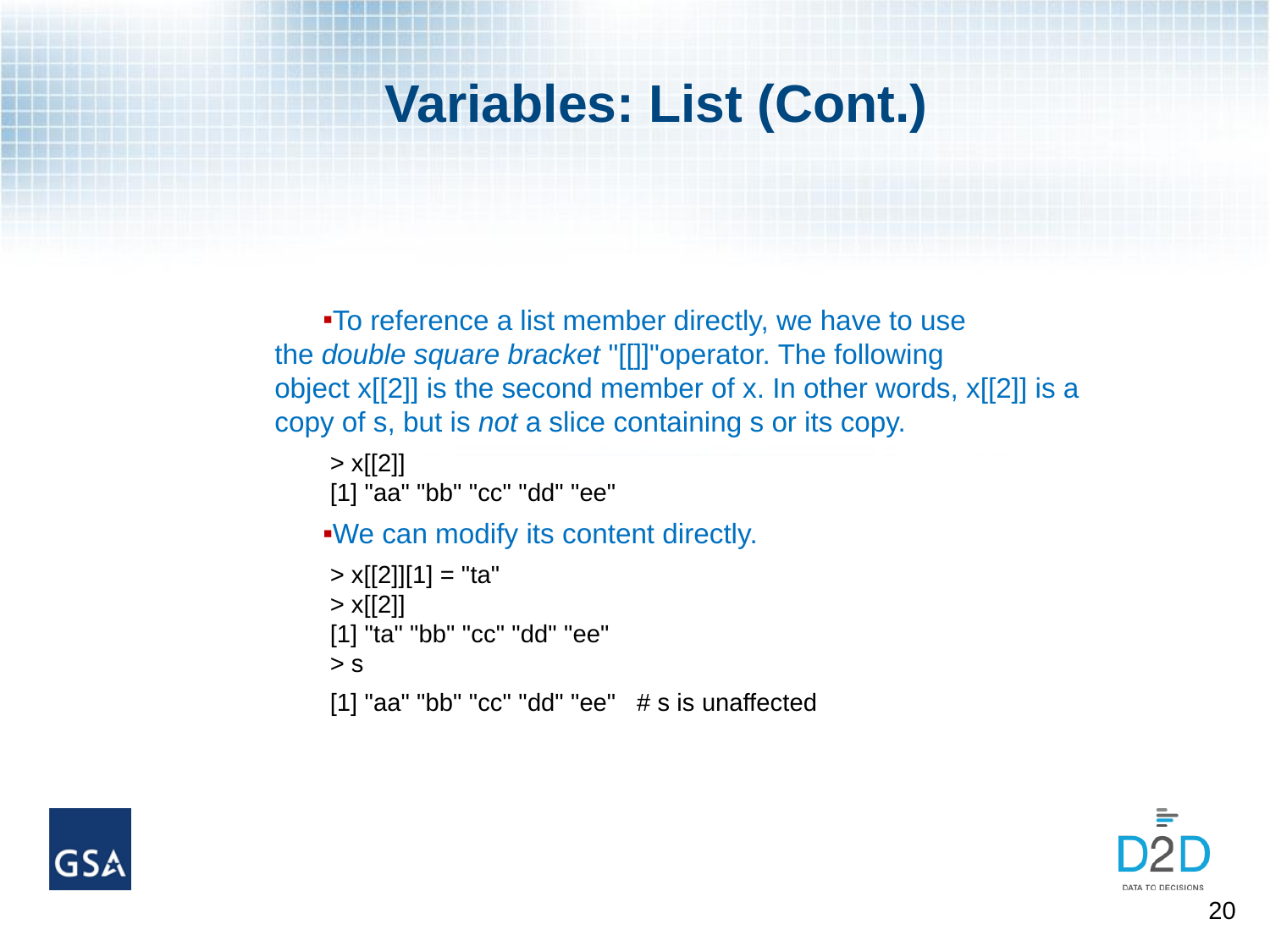

# Variables: List (Cont.)
To reference a list member directly, we have to use the double square bracket "[[]]"operator. The following object x[[2]] is the second member of x. In other words, x[[2]] is a copy of s, but is not a slice containing s or its copy.
> x[[2]] 
[1] "aa" "bb" "cc" "dd" "ee"
We can modify its content directly.
> x[[2]][1] = "ta" 
> x[[2]] 
[1] "ta" "bb" "cc" "dd" "ee" 
> s
[1] "aa" "bb" "cc" "dd" "ee"   # s is unaffected

20